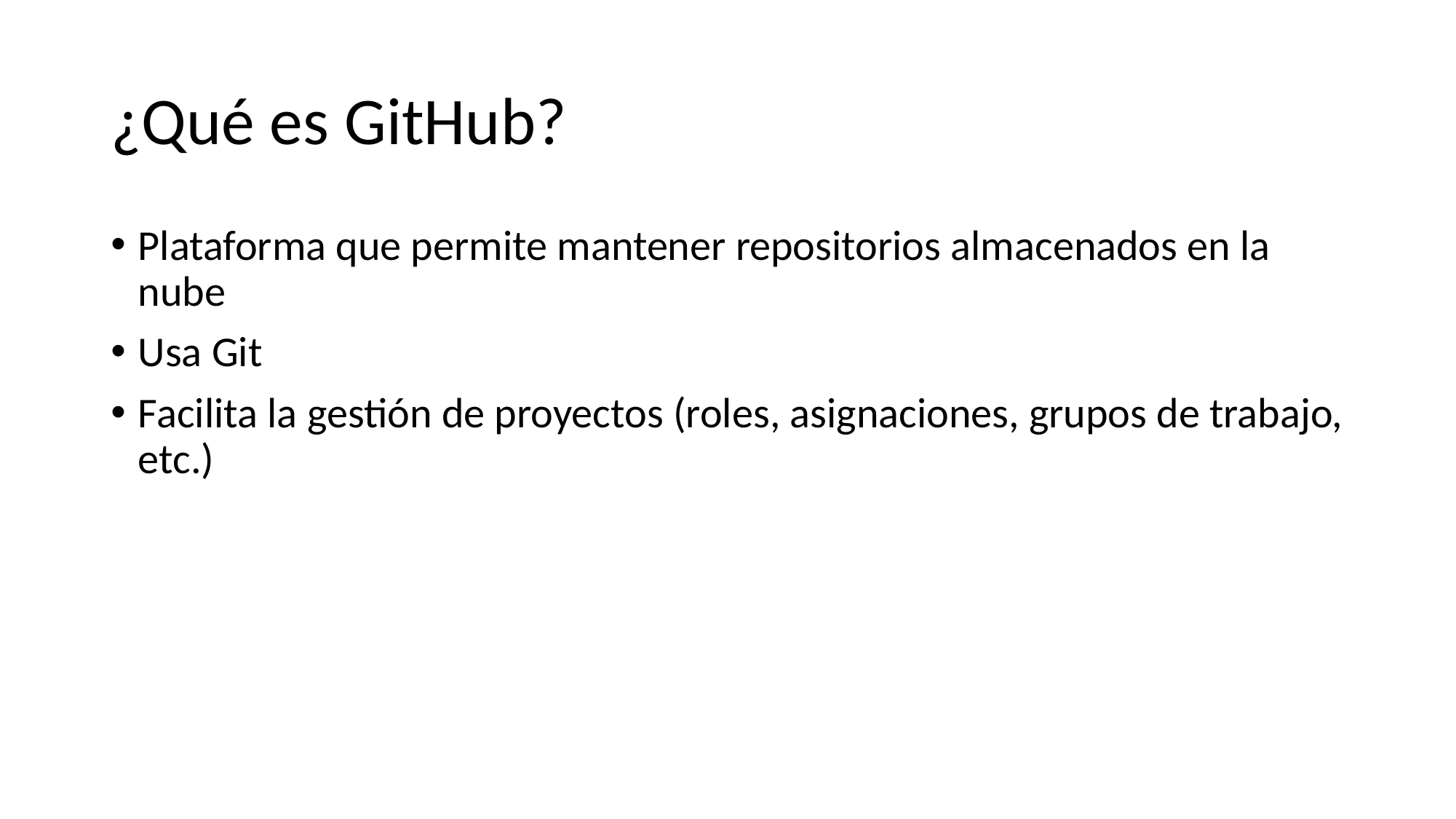

# ¿Qué es GitHub?
Plataforma que permite mantener repositorios almacenados en la nube
Usa Git
Facilita la gestión de proyectos (roles, asignaciones, grupos de trabajo, etc.)